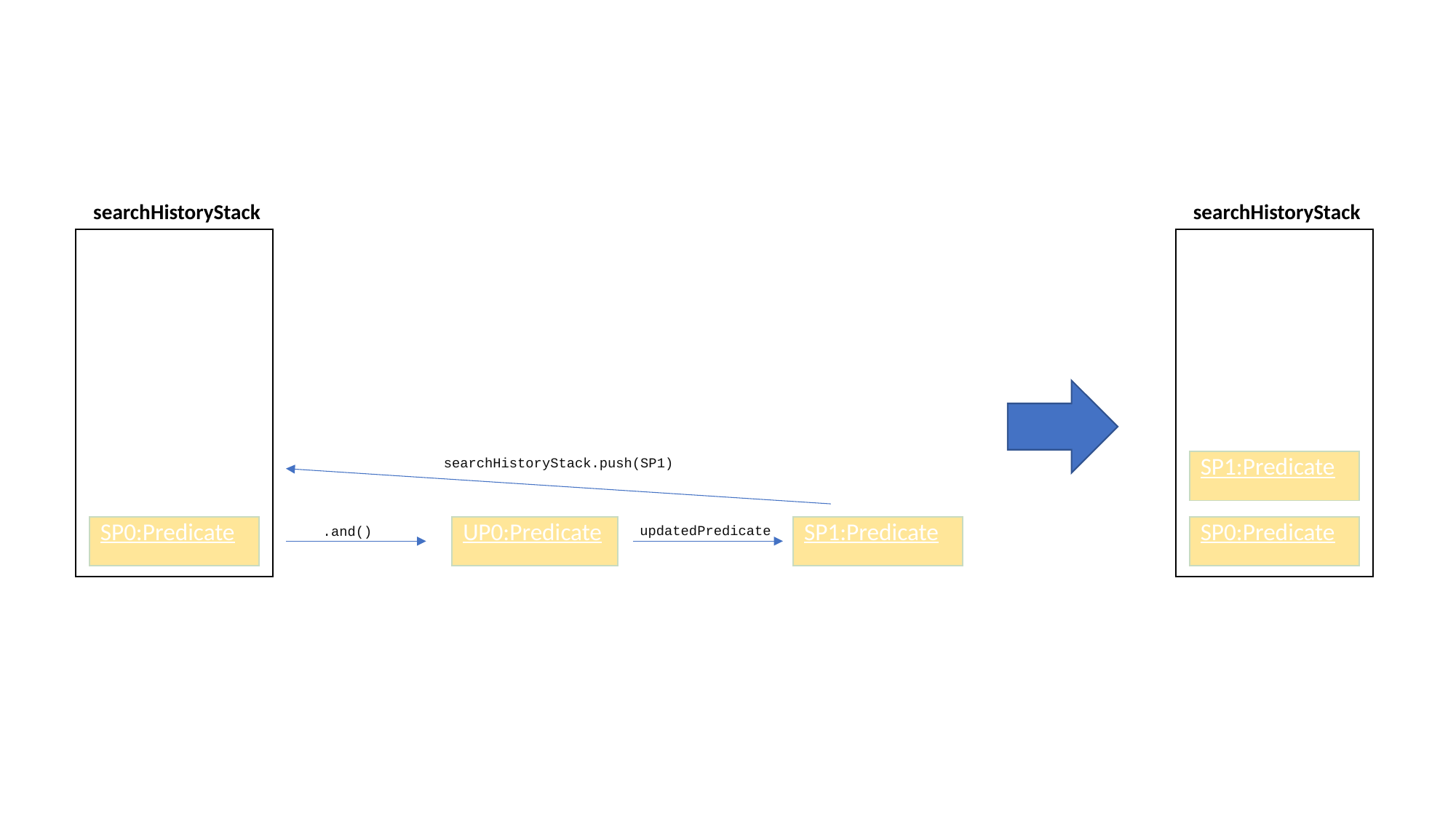

searchHistoryStack
searchHistoryStack

searchHistoryStack.push(SP1)
| SP1:Predicate |
| --- |
| SP1:Predicate |
| --- |
| SP0:Predicate |
| --- |
.and()
| UP0:Predicate |
| --- |
updatedPredicate
| SP0:Predicate |
| --- |